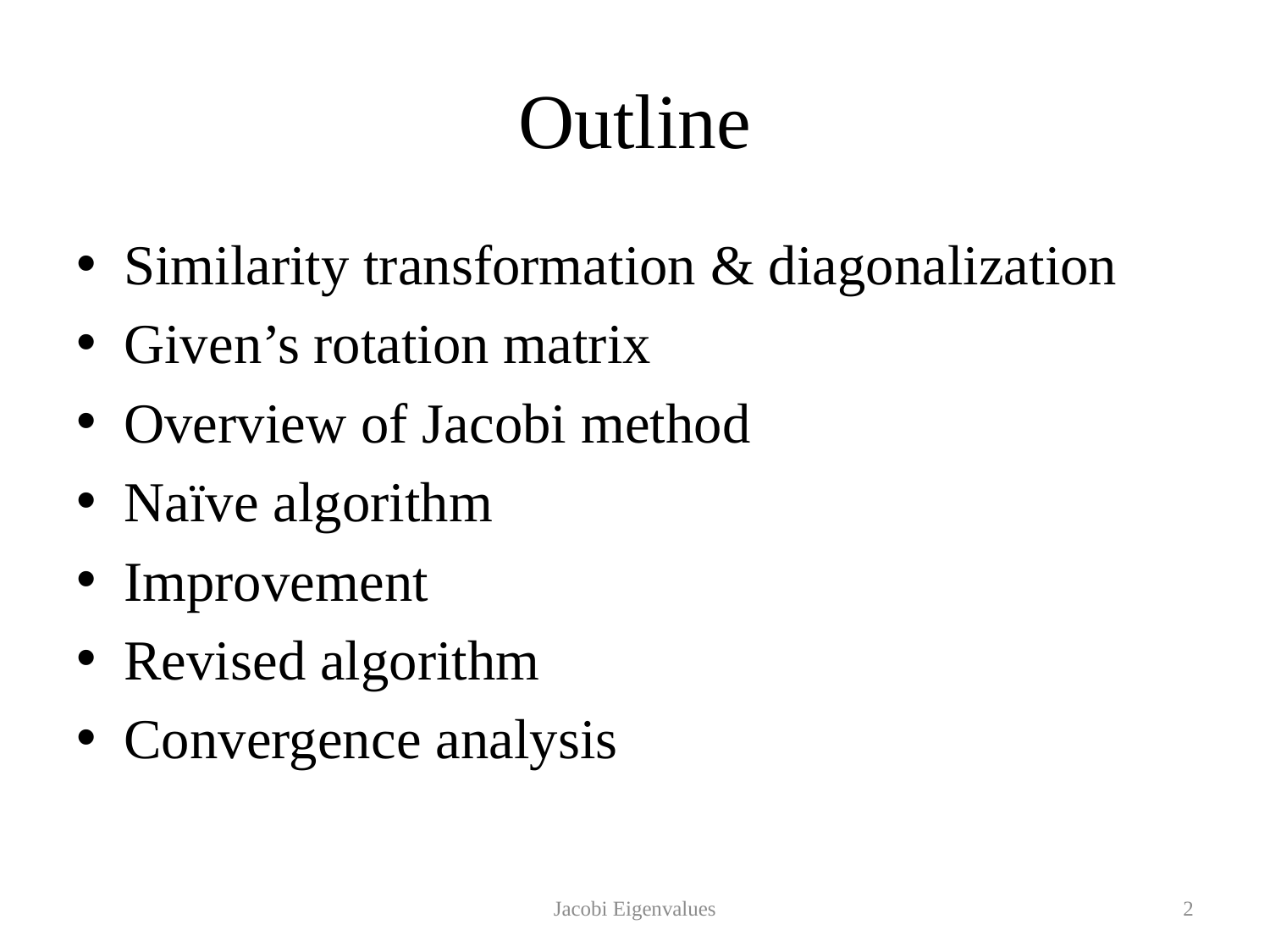

# Outline
Similarity transformation & diagonalization
Given’s rotation matrix
Overview of Jacobi method
Naïve algorithm
Improvement
Revised algorithm
Convergence analysis
Jacobi Eigenvalues
2